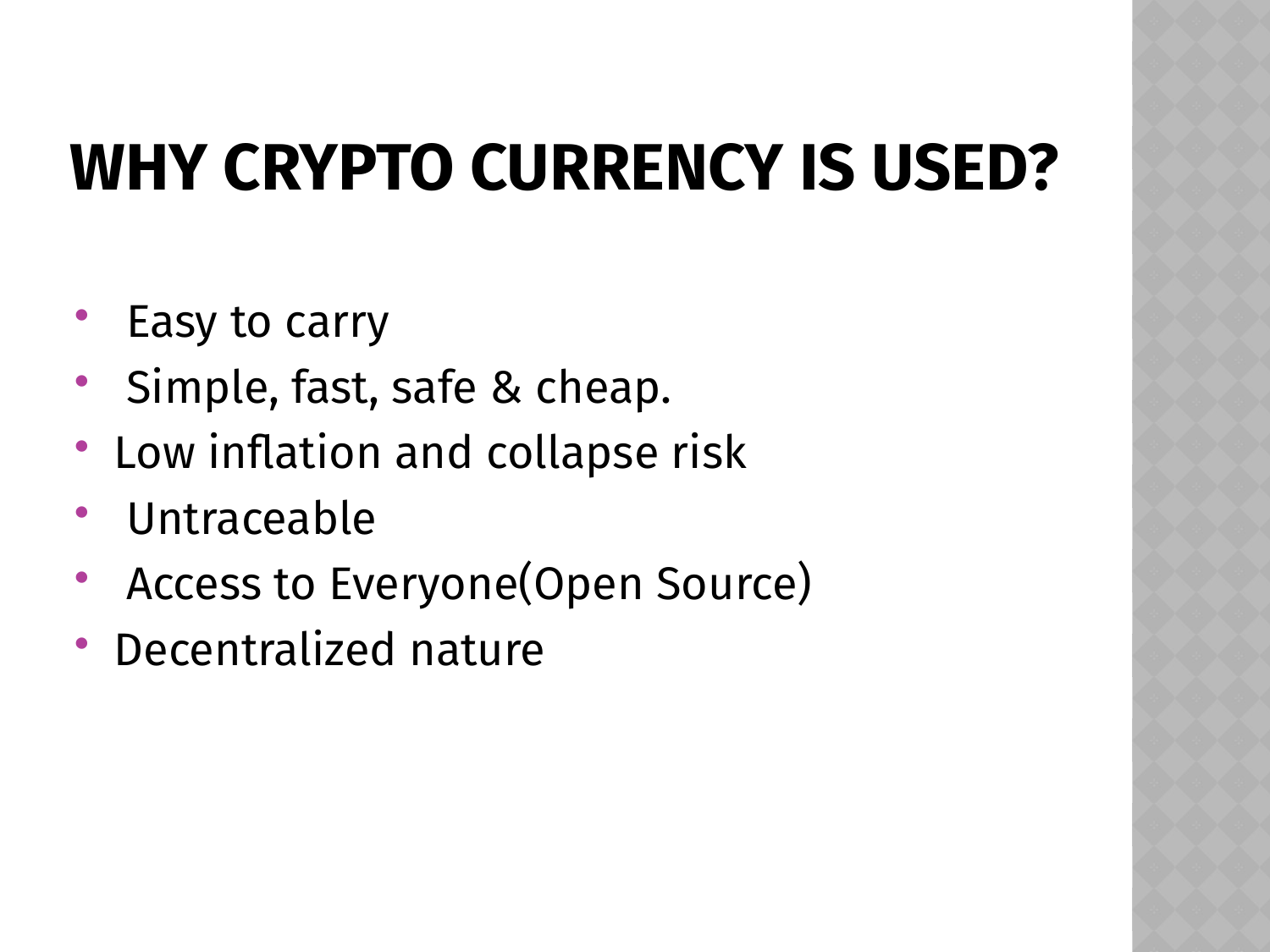

# Why crypto currency is used?
 Easy to carry
 Simple, fast, safe & cheap.
Low inflation and collapse risk
 Untraceable
 Access to Everyone(Open Source)
Decentralized nature